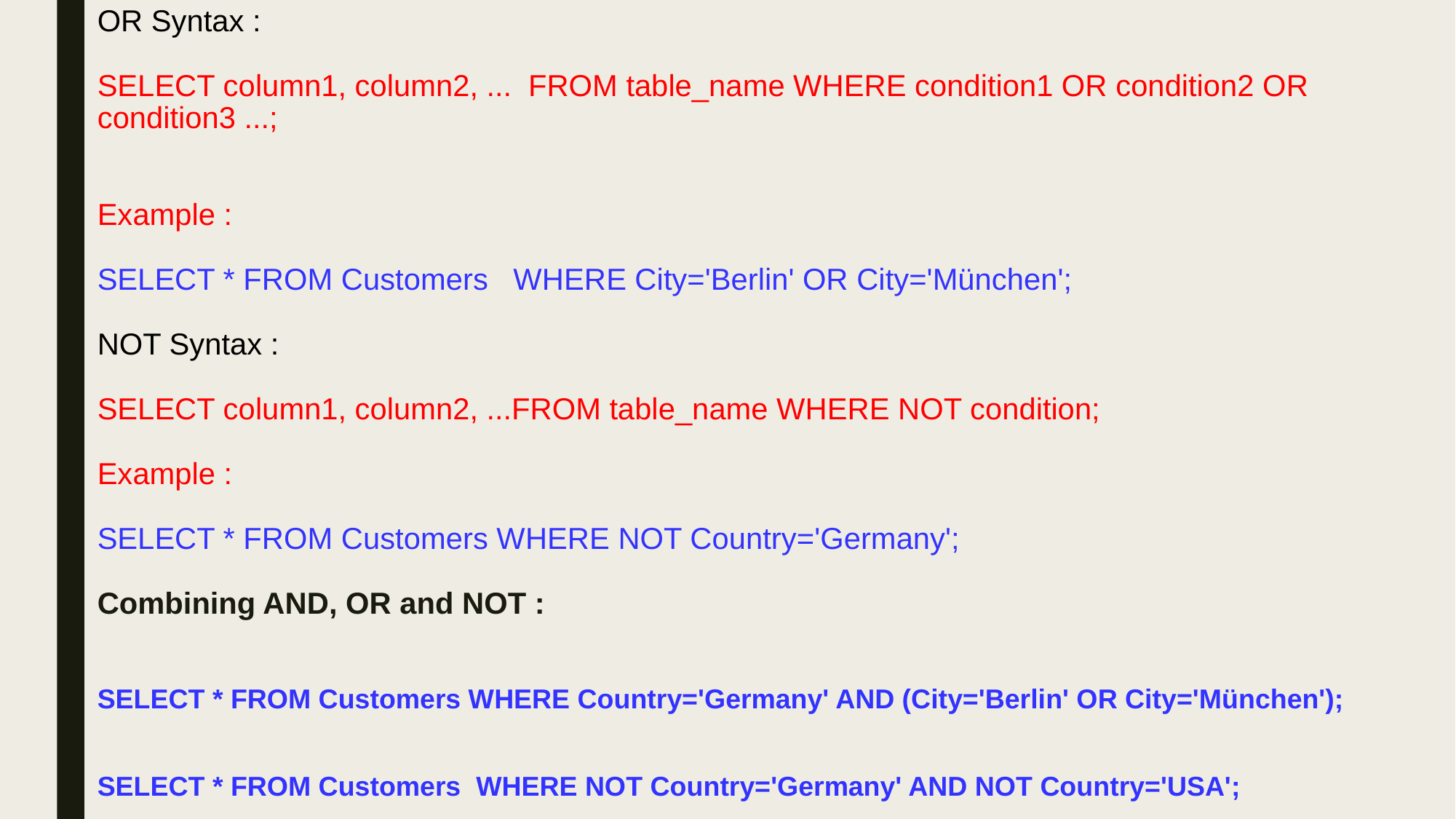

# OR Syntax : SELECT column1, column2, ...  FROM table_name WHERE condition1 OR condition2 OR condition3 ...; Example : SELECT * FROM Customers   WHERE City='Berlin' OR City='München'; NOT Syntax : SELECT column1, column2, ...FROM table_name WHERE NOT condition; Example : SELECT * FROM Customers WHERE NOT Country='Germany'; Combining AND, OR and NOT : SELECT * FROM Customers WHERE Country='Germany' AND (City='Berlin' OR City='München'); SELECT * FROM Customers  WHERE NOT Country='Germany' AND NOT Country='USA';